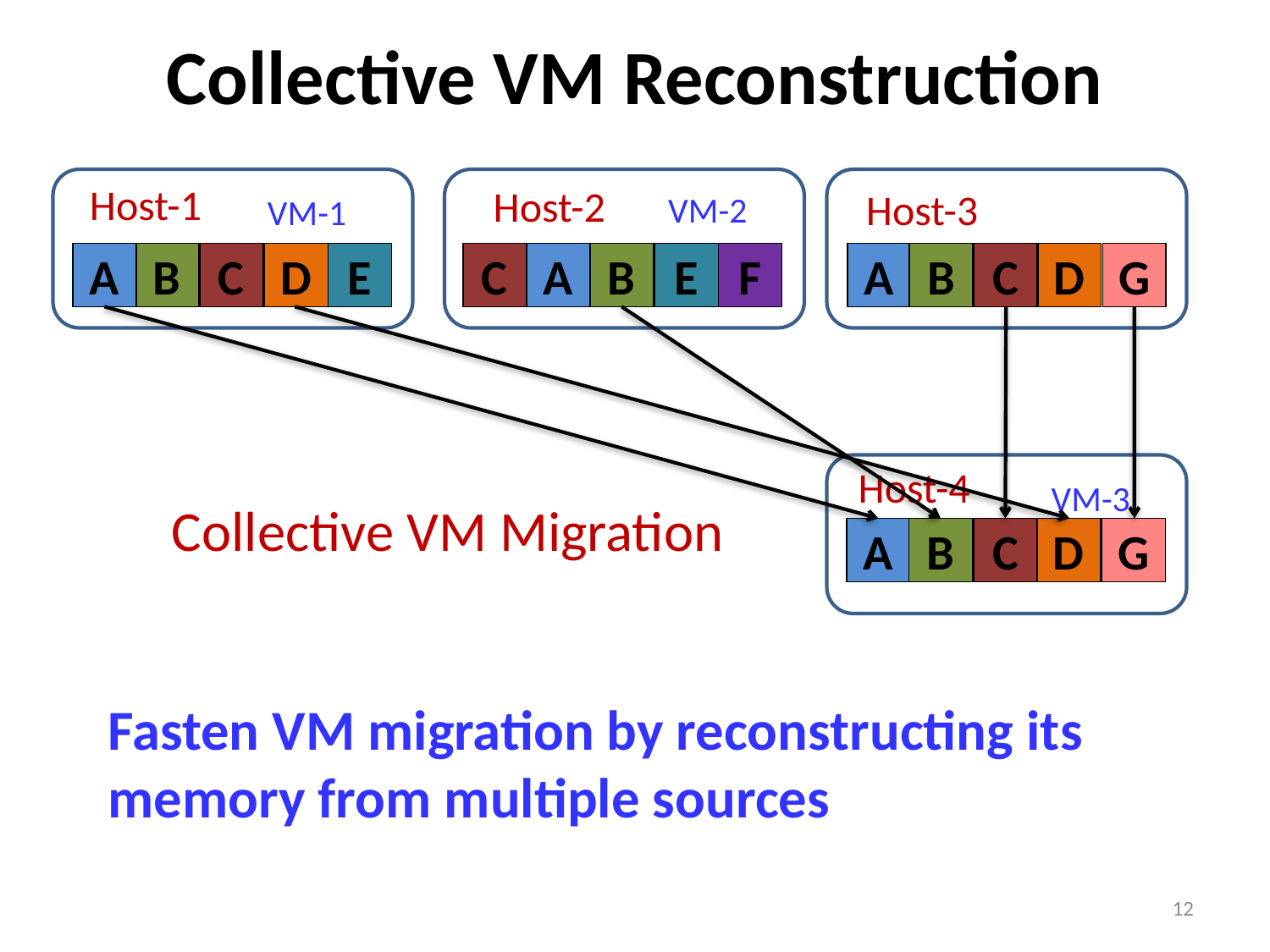

# Collective VM Reconstruction

Host-1
VM-1
A
B
C
D
E
Host-2
VM-2
C
A
B
E
F
Host-3
A
D
B
A
B
C
D
G
C
G

Host-4
VM-3
Collective VM Migration
A
B
C
D
G
Fasten VM migration by reconstructing its memory from multiple sources
12